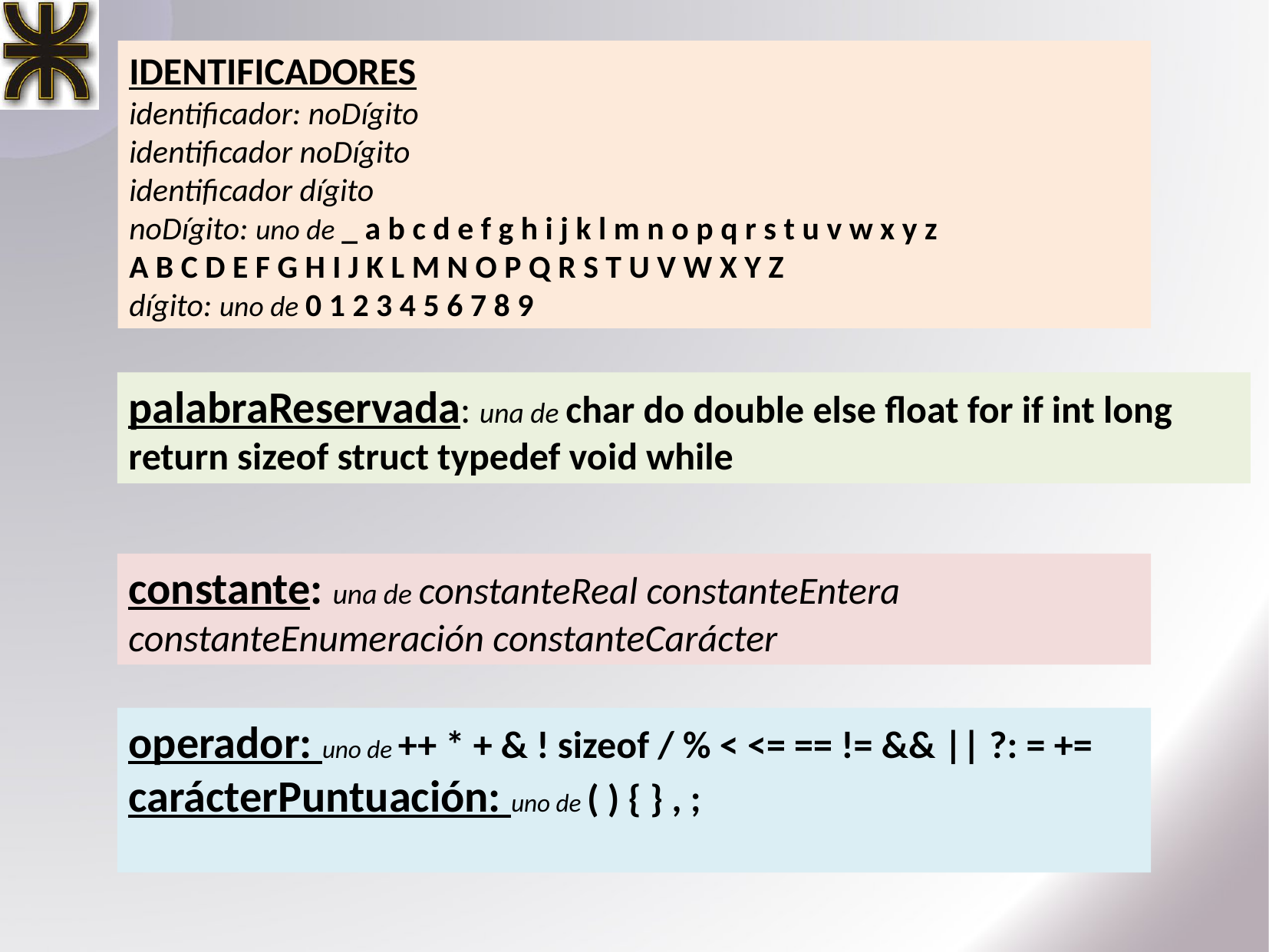

IDENTIFICADORES
identificador: noDígito
identificador noDígito
identificador dígito
noDígito: uno de _ a b c d e f g h i j k l m n o p q r s t u v w x y z
A B C D E F G H I J K L M N O P Q R S T U V W X Y Z
dígito: uno de 0 1 2 3 4 5 6 7 8 9
palabraReservada: una de char do double else float for if int long return sizeof struct typedef void while
constante: una de constanteReal constanteEntera
constanteEnumeración constanteCarácter
operador: uno de ++ * + & ! sizeof / % < <= == != && || ?: = +=
carácterPuntuación: uno de ( ) { } , ;